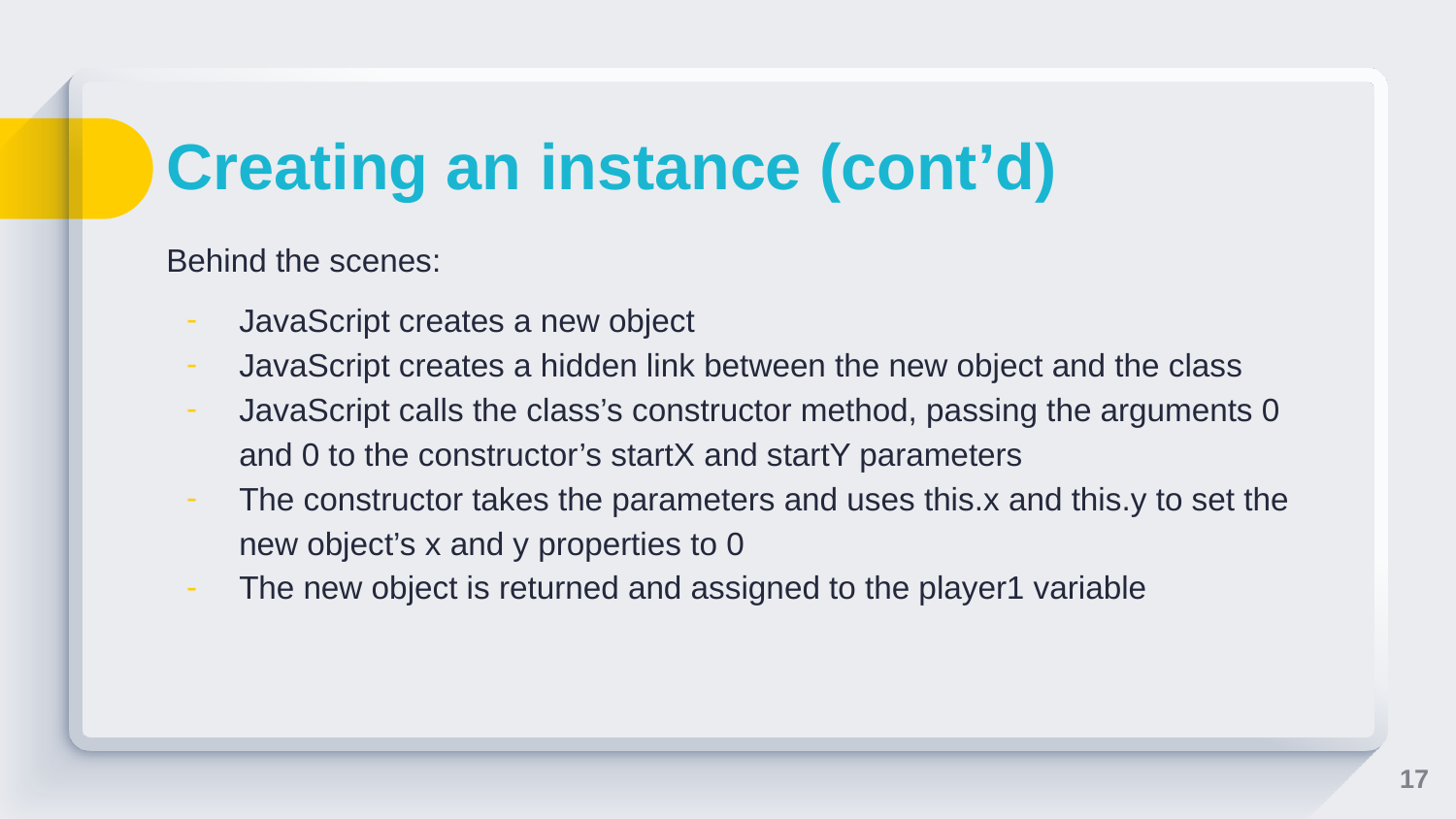

# Creating an instance (cont’d)
Behind the scenes:
JavaScript creates a new object
JavaScript creates a hidden link between the new object and the class
JavaScript calls the class’s constructor method, passing the arguments 0 and 0 to the constructor’s startX and startY parameters
The constructor takes the parameters and uses this.x and this.y to set the new object’s x and y properties to 0
The new object is returned and assigned to the player1 variable
17